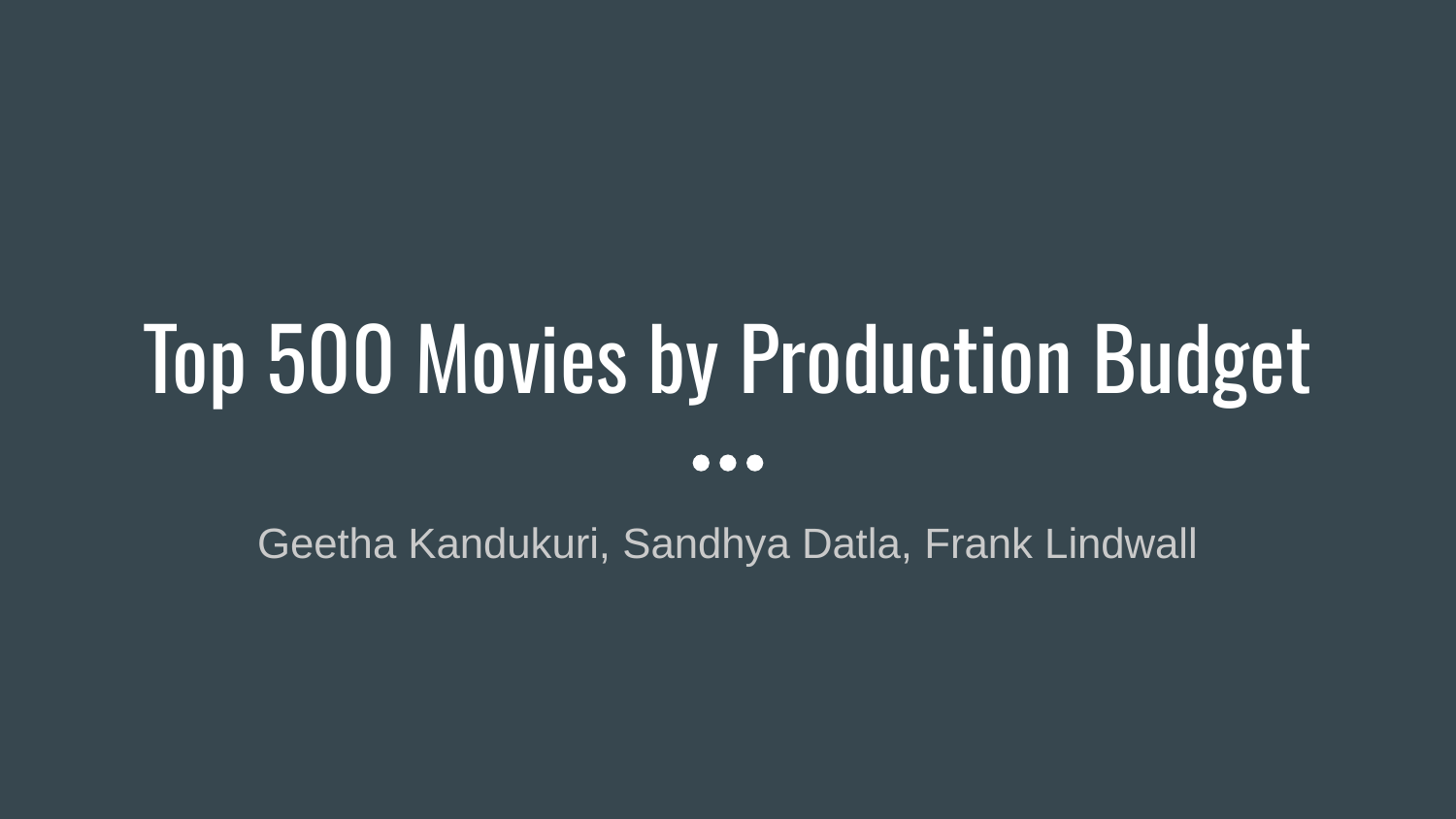

# Top 500 Movies by Production Budget
Geetha Kandukuri, Sandhya Datla, Frank Lindwall